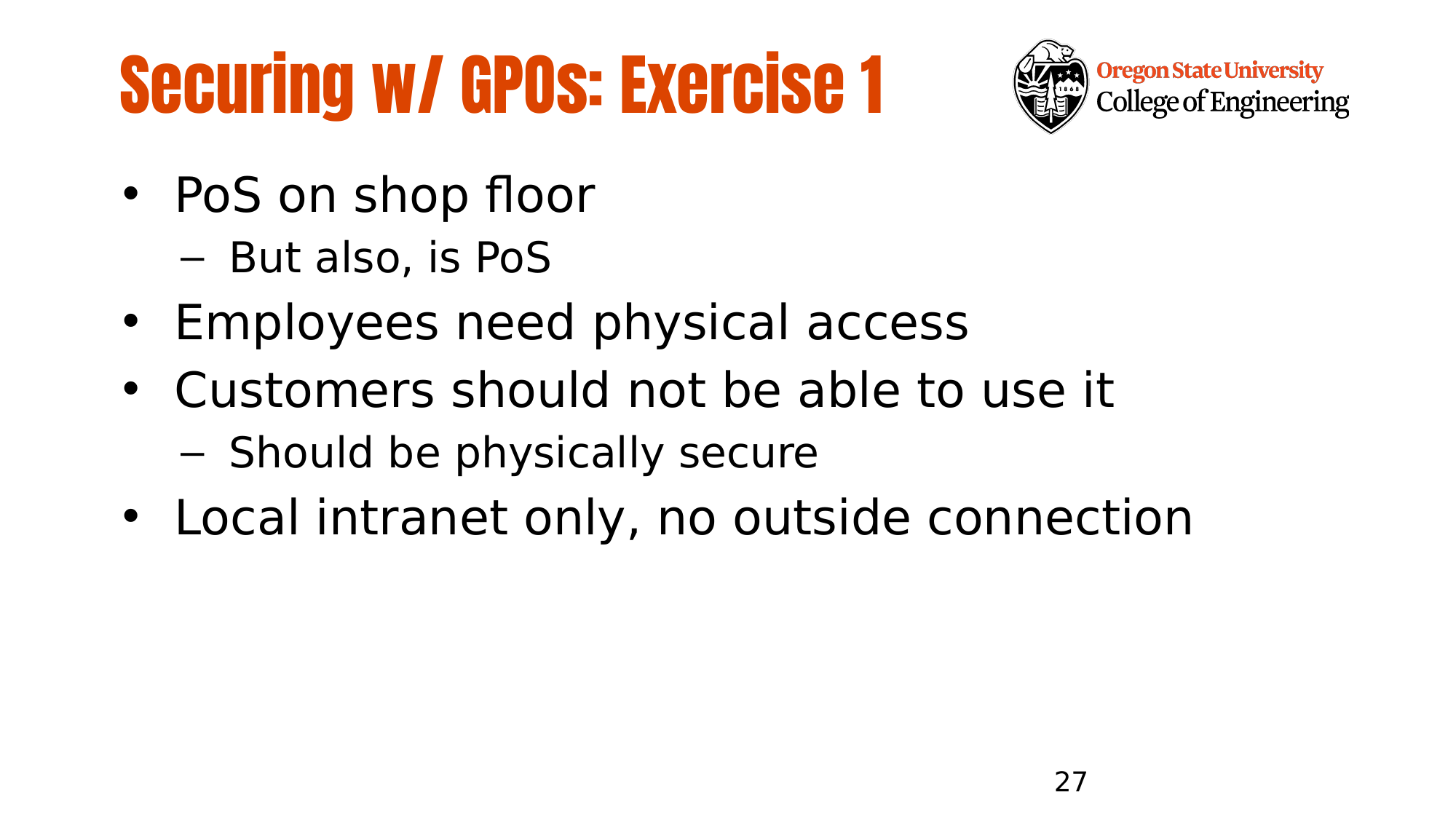

# Securing w/ GPOs: Exercise 1
PoS on shop floor
But also, is PoS
Employees need physical access
Customers should not be able to use it
Should be physically secure
Local intranet only, no outside connection
27